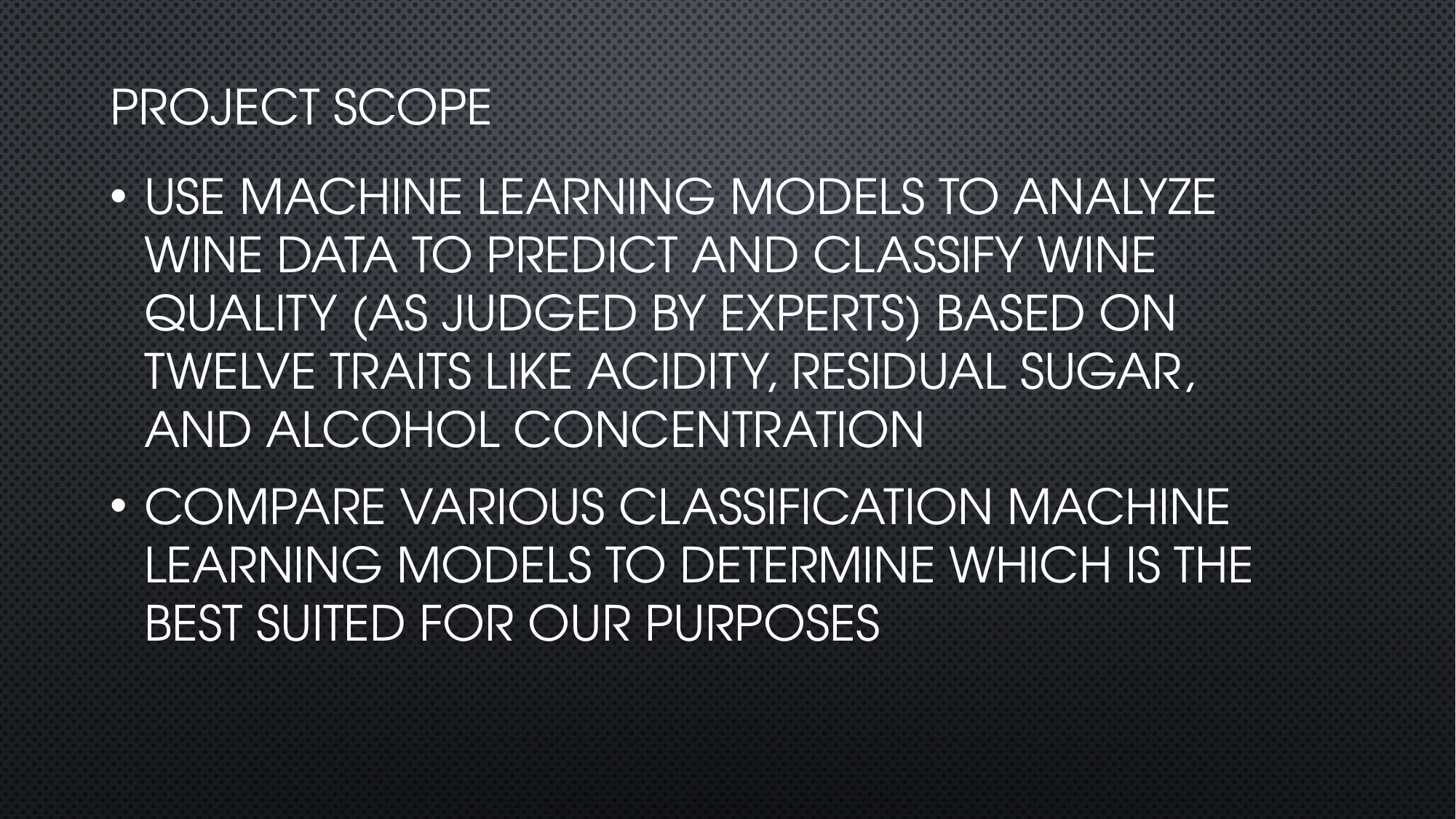

# Project scope
Use machine learning models to analyze wine data to predict and classify wine quality (as judged by experts) based on twelve traits like acidity, residual sugar, and alcohol concentration
Compare various classification machine learning models to determine which is the best suited for our purposes